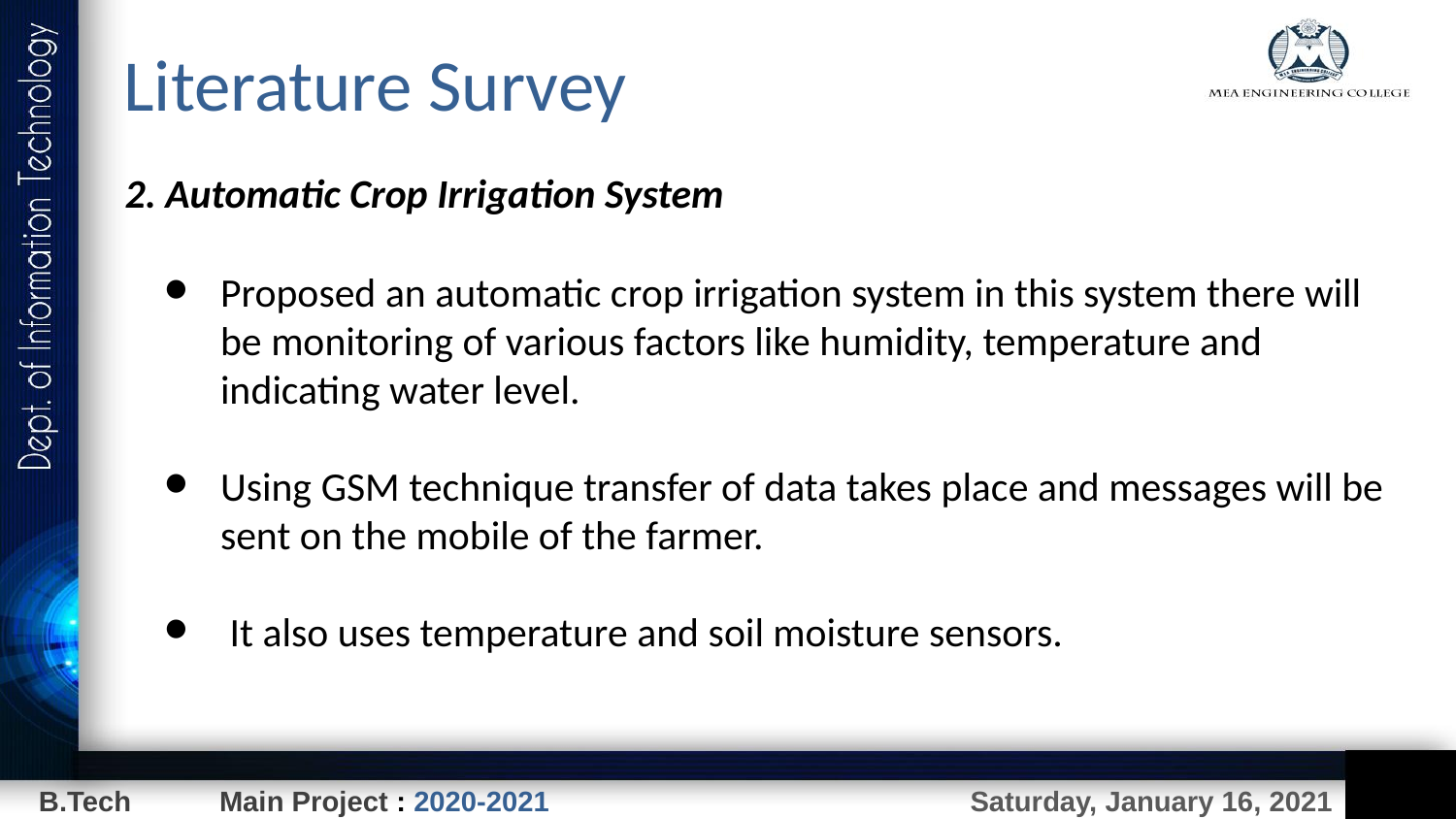

Literature Survey
2. Automatic Crop Irrigation System
Proposed an automatic crop irrigation system in this system there will be monitoring of various factors like humidity, temperature and indicating water level.

Using GSM technique transfer of data takes place and messages will be sent on the mobile of the farmer.

 It also uses temperature and soil moisture sensors.

Saturday, January 16, 2021

B.Tech           Main Project : 2020-2021